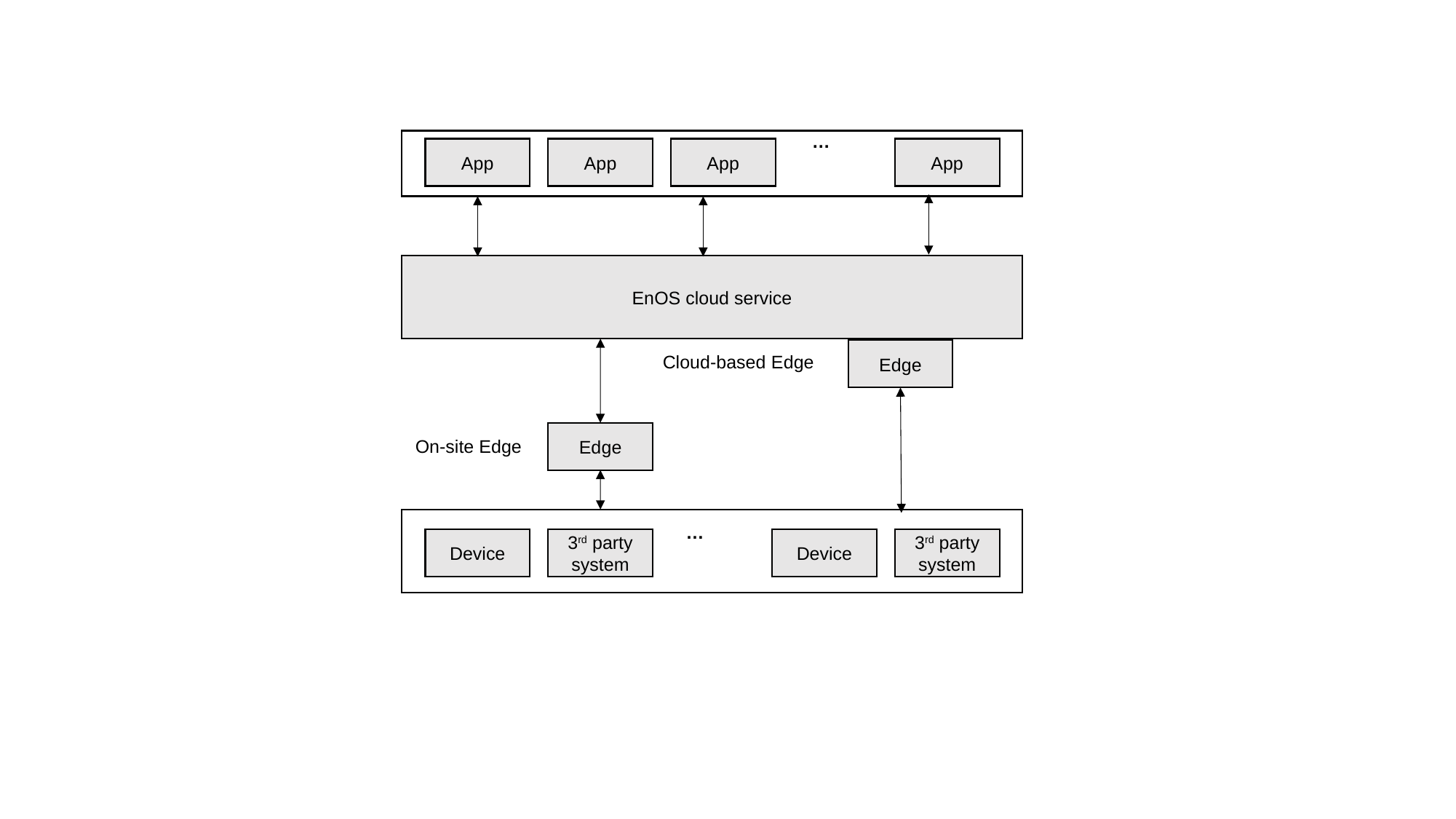

…

App
App
App
App
EnOS cloud service
Edge
Cloud-based Edge
Edge
On-site Edge

…
Device
3rd party system
Device
3rd party system